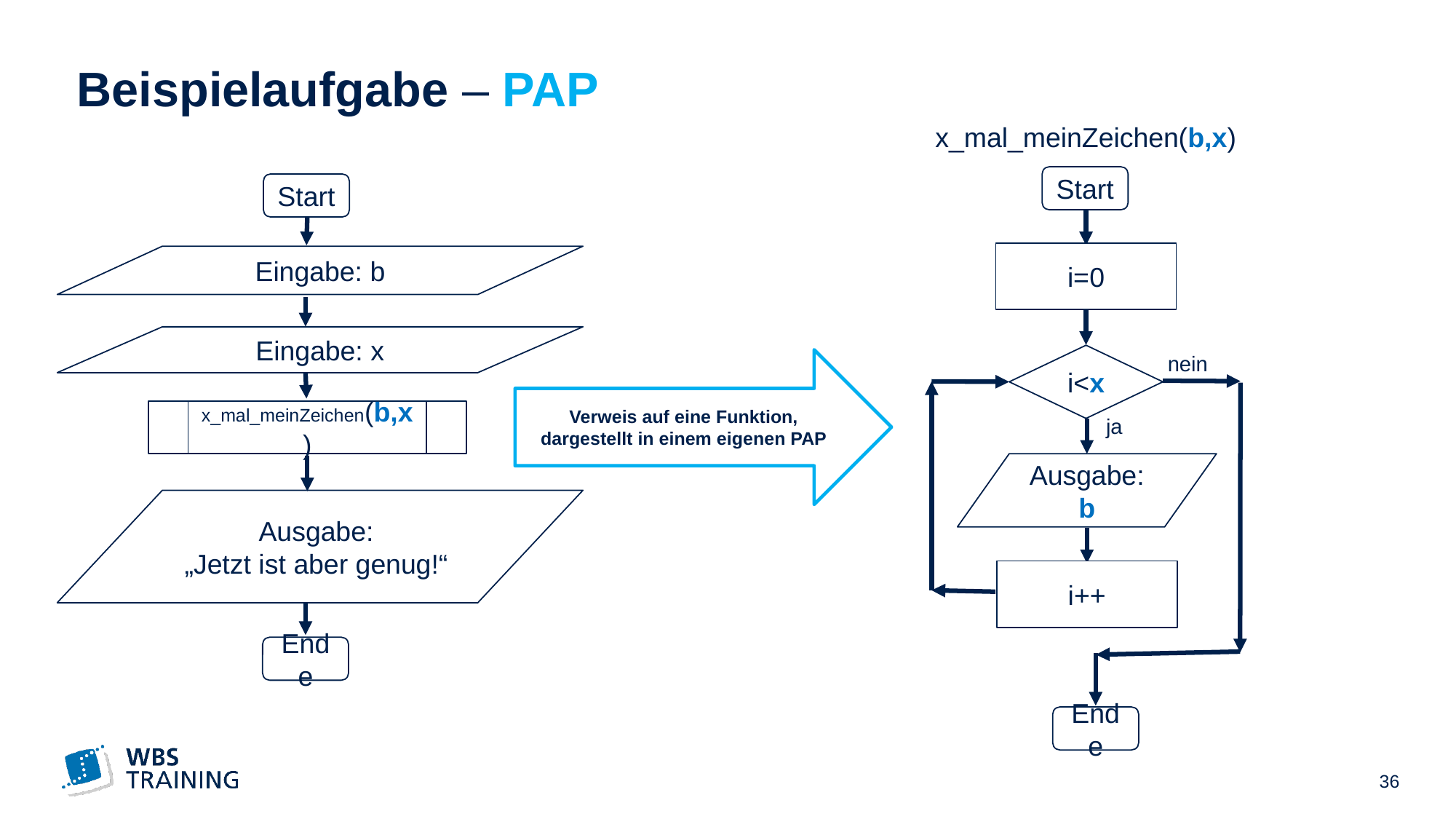

# Beispielaufgabe – PAP
x_mal_meinZeichen(b,x)

Start
Start
i=0
Eingabe: b
Eingabe: x
nein
i<x
Verweis auf eine Funktion,
dargestellt in einem eigenen PAP
x_mal_meinZeichen(b,x)
ja
Ausgabe: b
Ausgabe:
„Jetzt ist aber genug!“
i++
Ende
Ende
    36